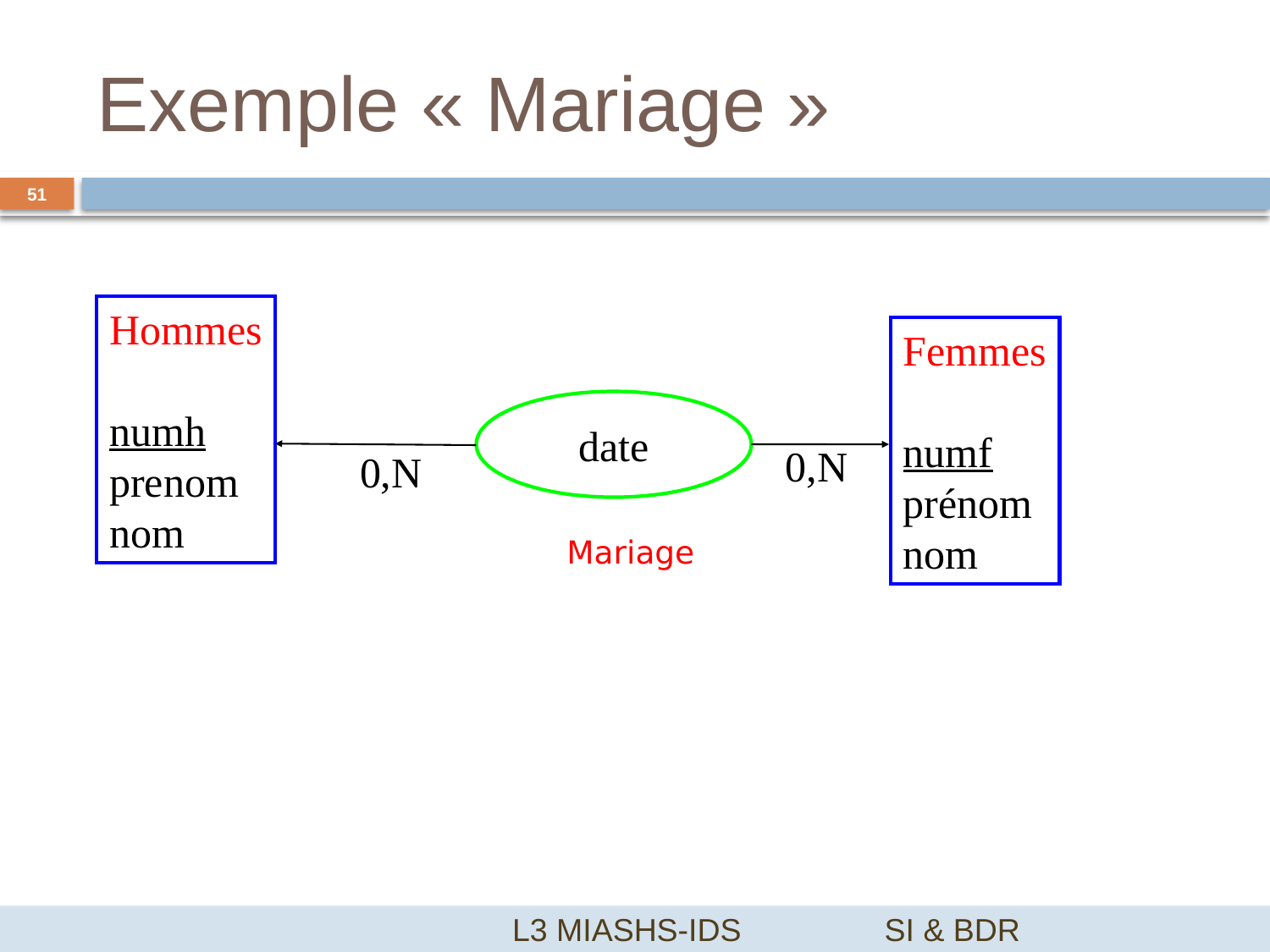

# Exemple « Mariage »
51
Hommes

numh
prenom
nom
Femmes

numf
prénom
nom
date
0,N
0,N

Mariage
		 L3 MIASHS-IDS		SI & BDR